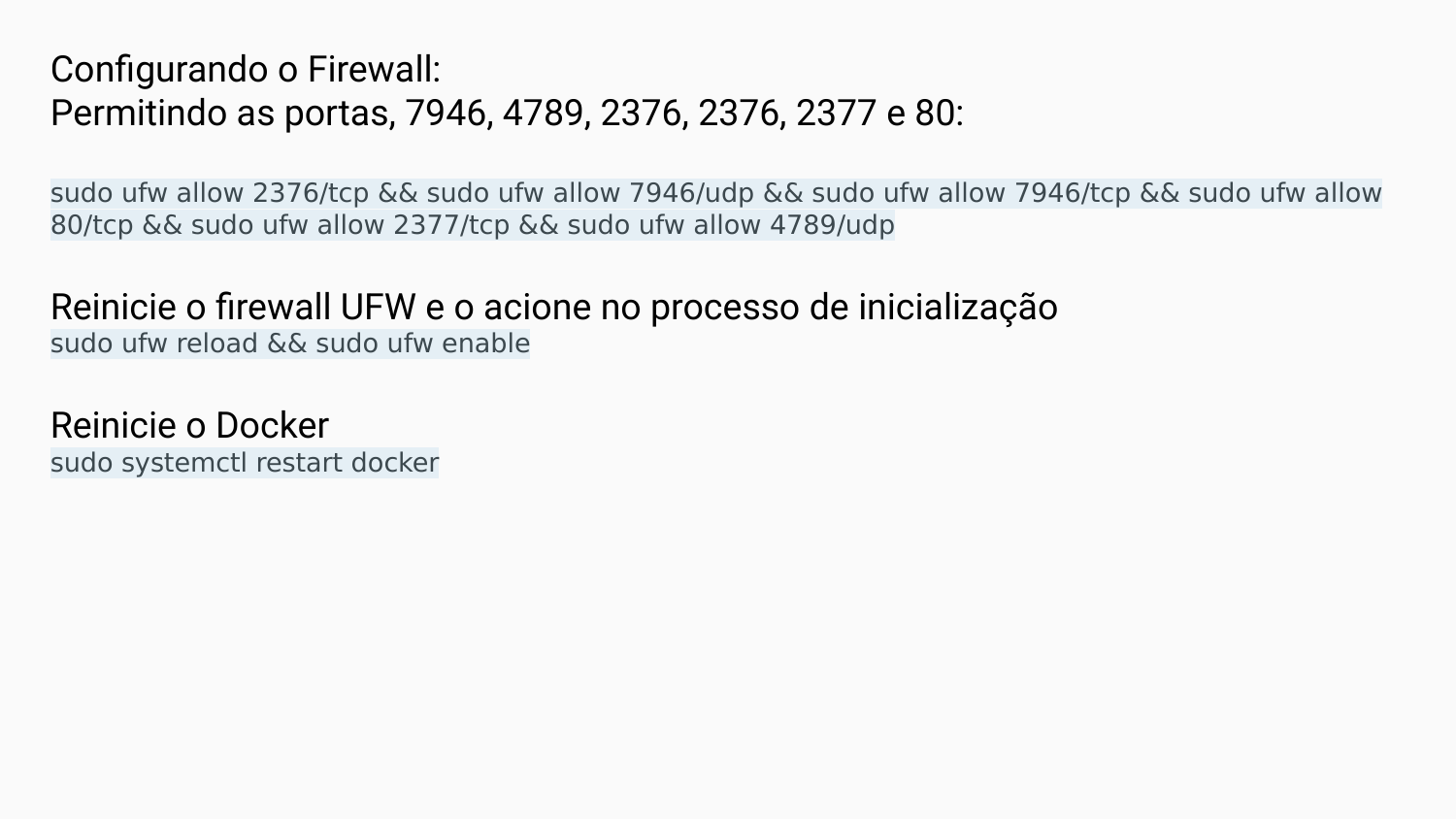

Configurando o Firewall:
Permitindo as portas, 7946, 4789, 2376, 2376, 2377 e 80:

sudo ufw allow 2376/tcp && sudo ufw allow 7946/udp && sudo ufw allow 7946/tcp && sudo ufw allow 80/tcp && sudo ufw allow 2377/tcp && sudo ufw allow 4789/udp

Reinicie o firewall UFW e o acione no processo de inicialização
sudo ufw reload && sudo ufw enable

Reinicie o Docker
sudo systemctl restart docker